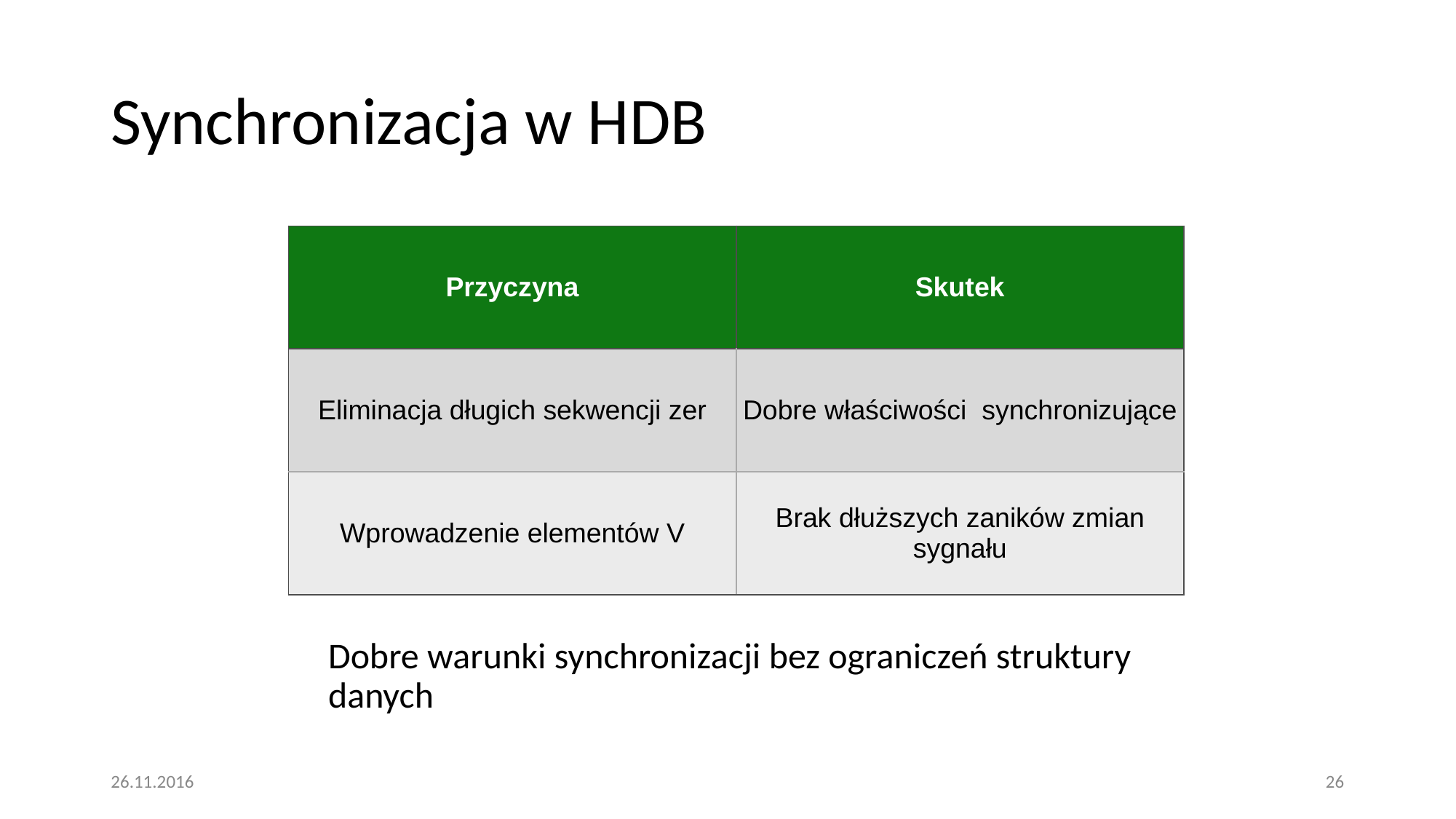

# Synchronizacja w HDB
| Przyczyna | Skutek |
| --- | --- |
| Eliminacja długich sekwencji zer | Dobre właściwości synchronizujące |
| Wprowadzenie elementów V | Brak dłuższych zaników zmian sygnału |
Dobre warunki synchronizacji bez ograniczeń struktury danych
26.11.2016
26